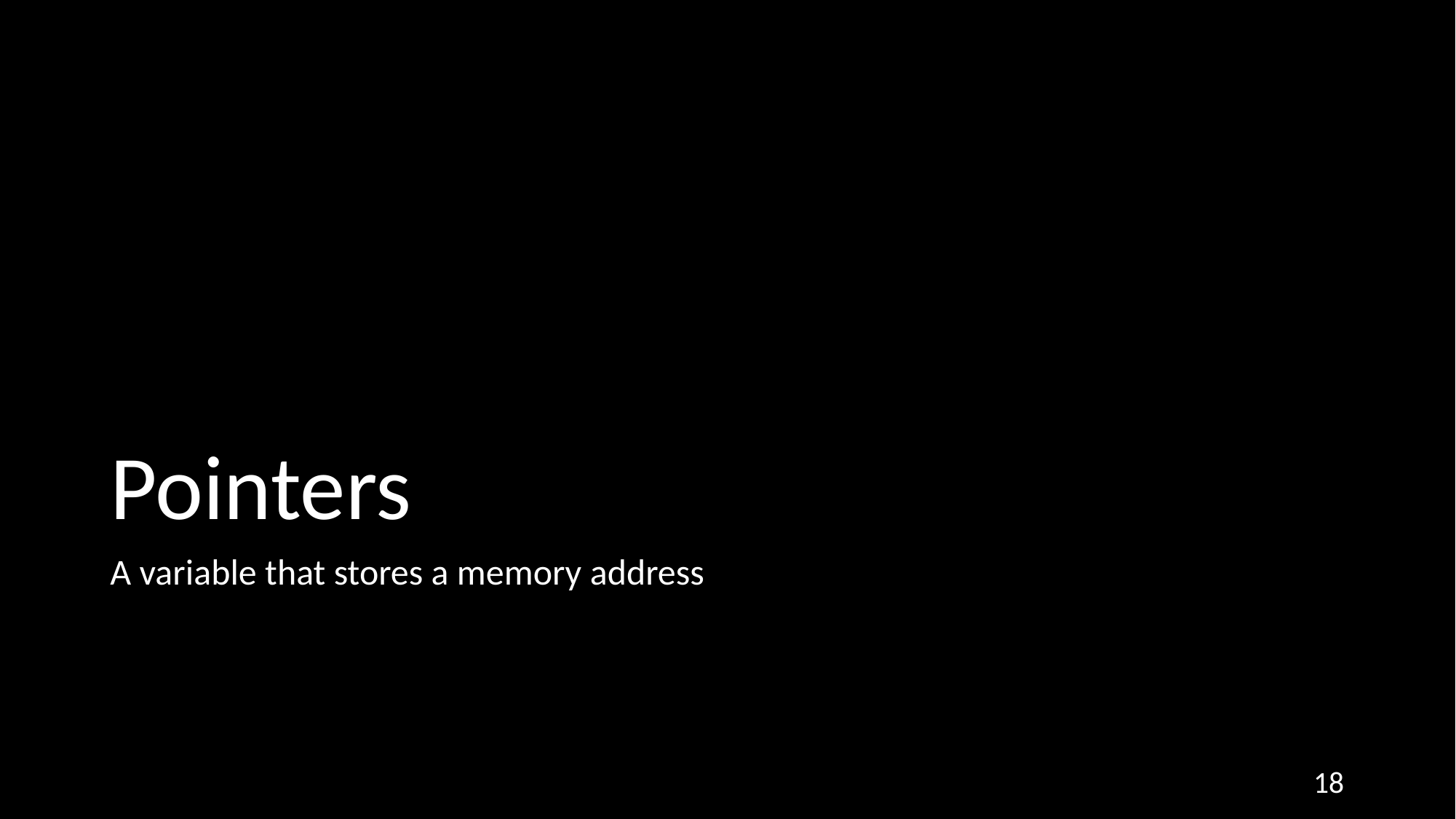

# Pointers
A variable that stores a memory address
18